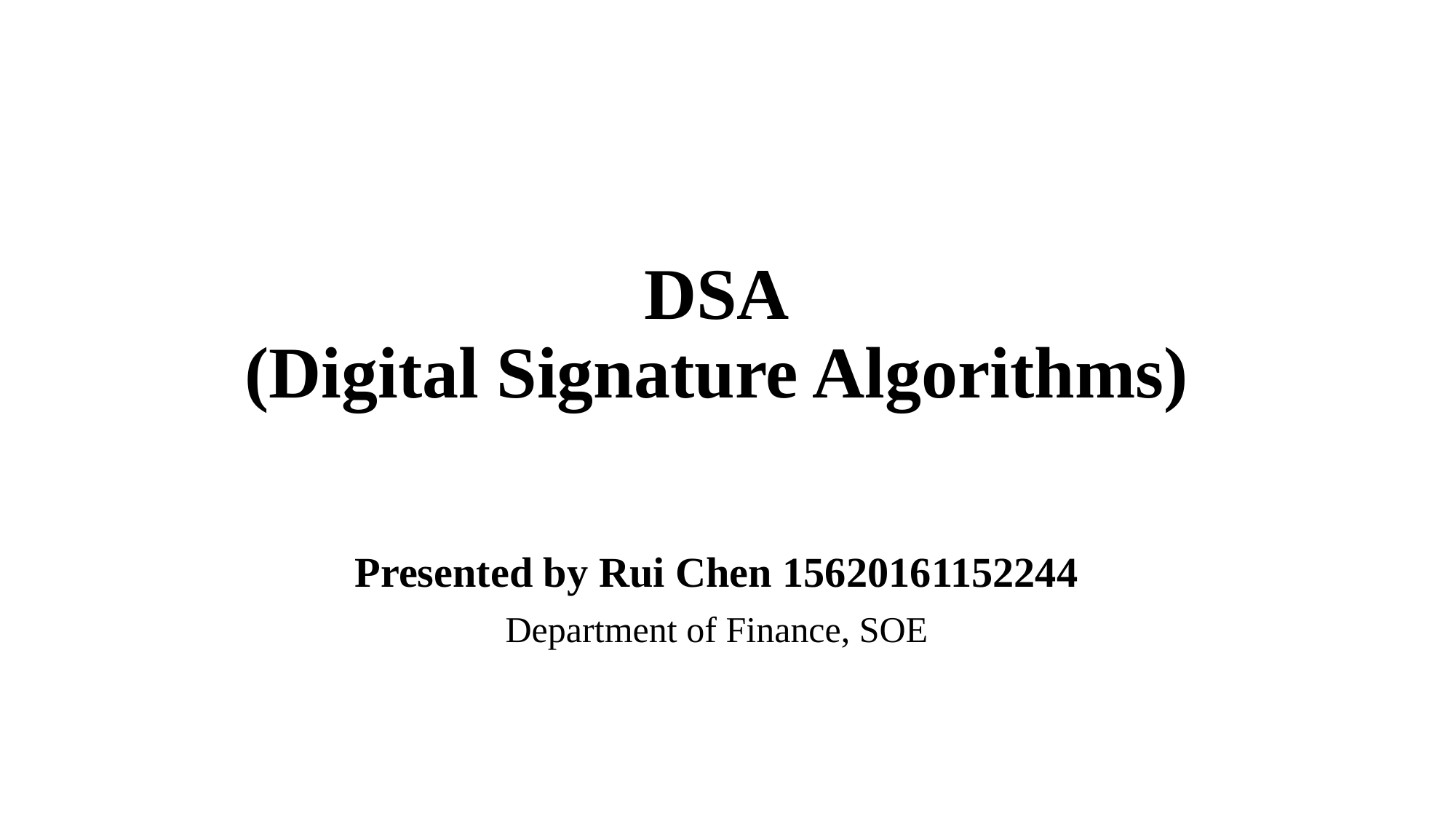

# DSA (Digital Signature Algorithms)
Presented by Rui Chen 15620161152244
Department of Finance, SOE